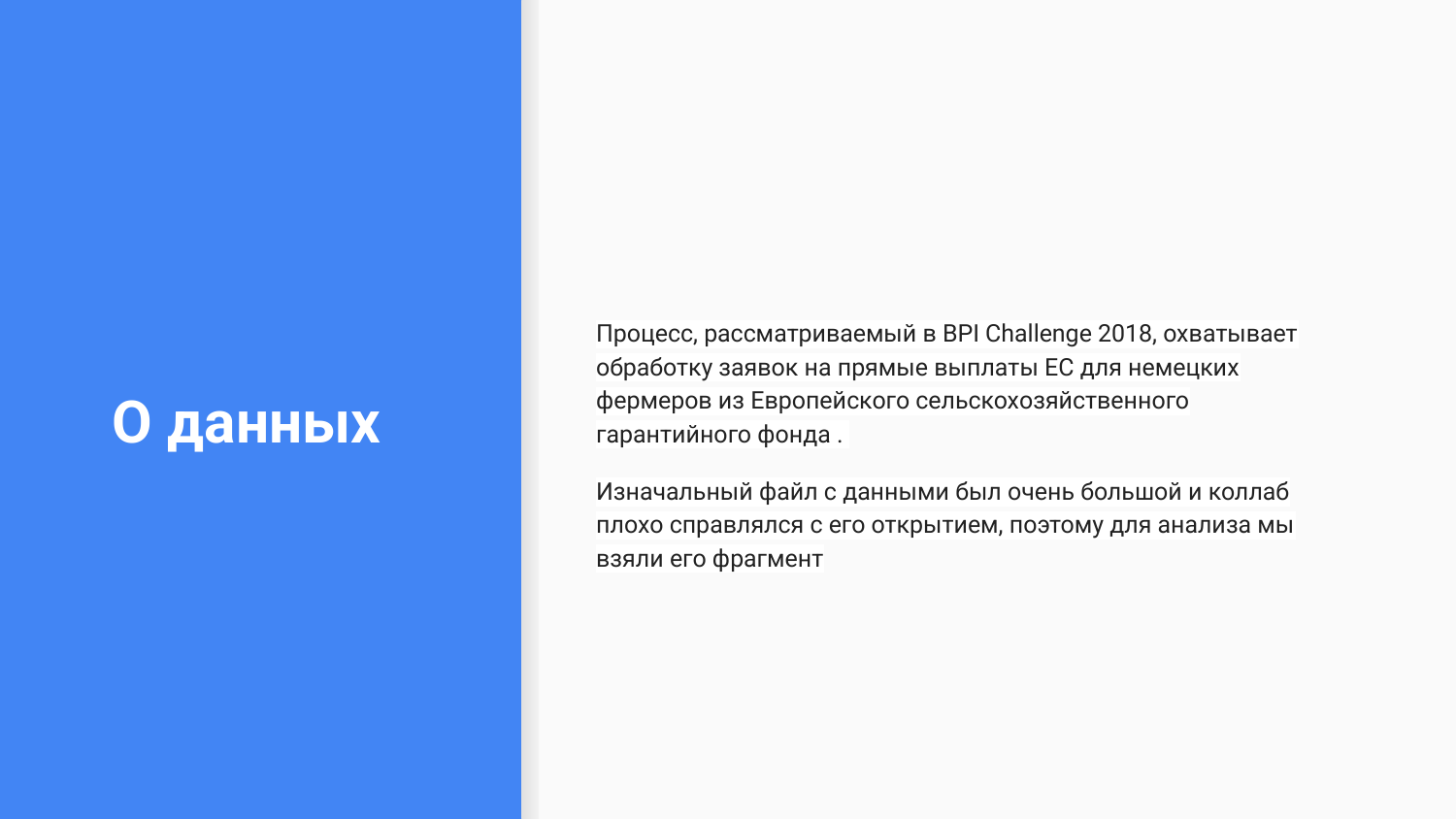

Процесс, рассматриваемый в BPI Challenge 2018, охватывает обработку заявок на прямые выплаты ЕС для немецких фермеров из Европейского сельскохозяйственного гарантийного фонда .
Изначальный файл с данными был очень большой и коллаб плохо справлялся с его открытием, поэтому для анализа мы взяли его фрагмент
# О данных